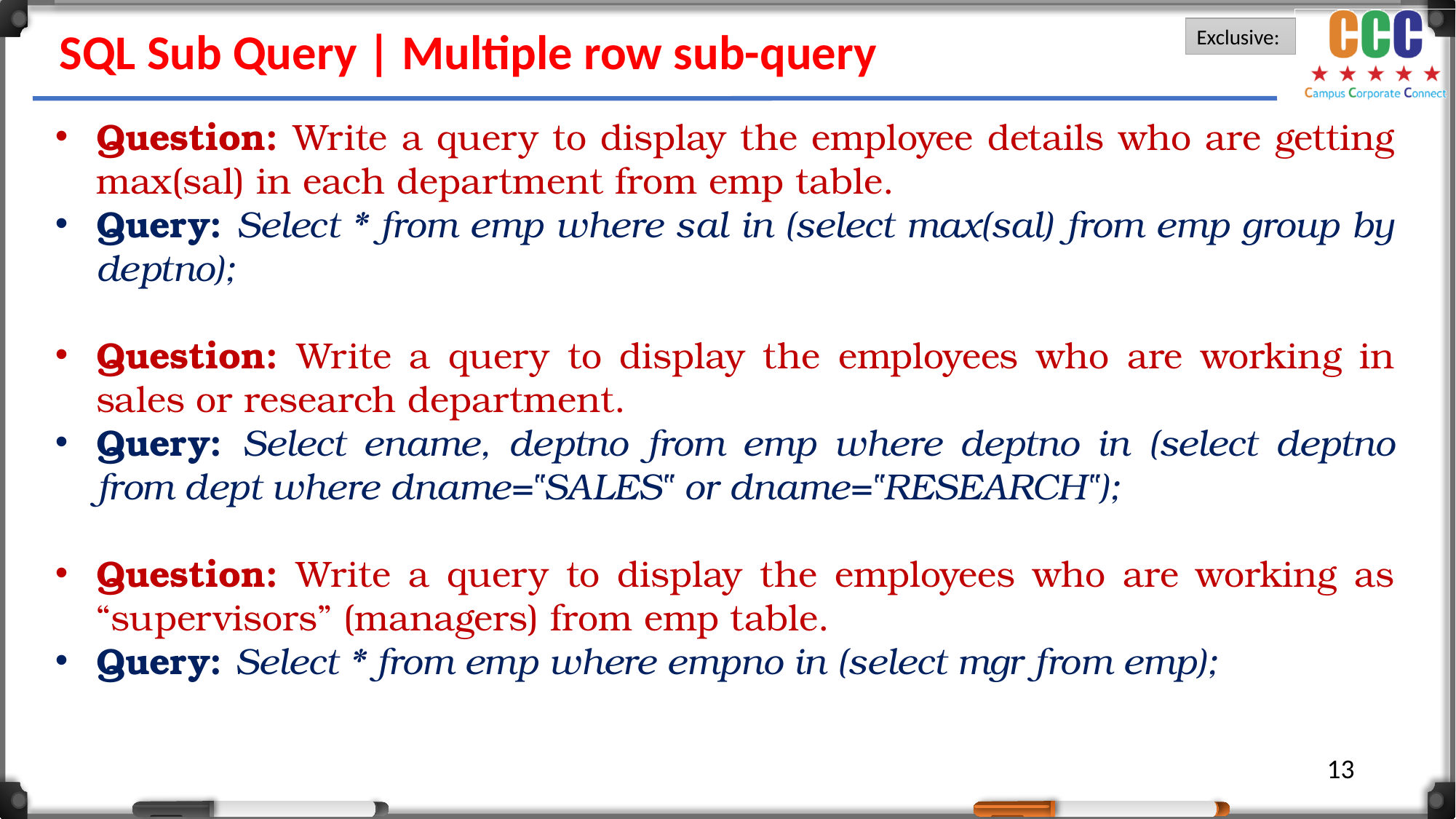

SQL Sub Query | Multiple row sub-query
Question: Write a query to display the employee details who are getting max(sal) in each department from emp table.
Query: Select * from emp where sal in (select max(sal) from emp group by deptno);

Question: Write a query to display the employees who are working in sales or research department.
Query: Select ename, deptno from emp where deptno in (select deptno from dept where dname=‟SALES‟ or dname=‟RESEARCH‟);

Question: Write a query to display the employees who are working as “supervisors” (managers) from emp table.
Query: Select * from emp where empno in (select mgr from emp);